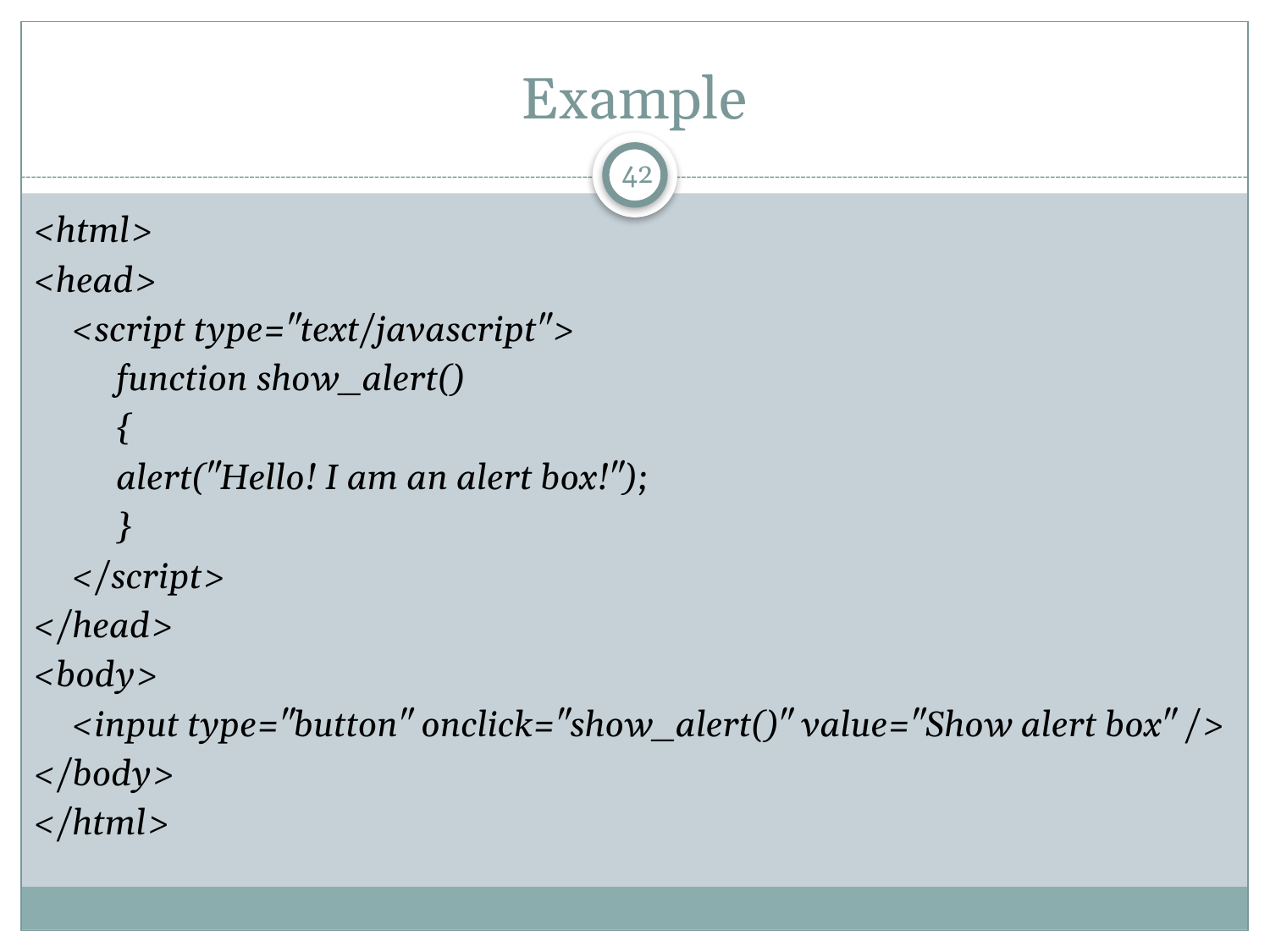

# Example
42
<html>
<head>
<script type="text/javascript">
function show_alert()
{
alert("Hello! I am an alert box!");
}
</script>
</head>
<body>
	<input type="button" onclick="show_alert()" value="Show alert box" />
</body>
</html>